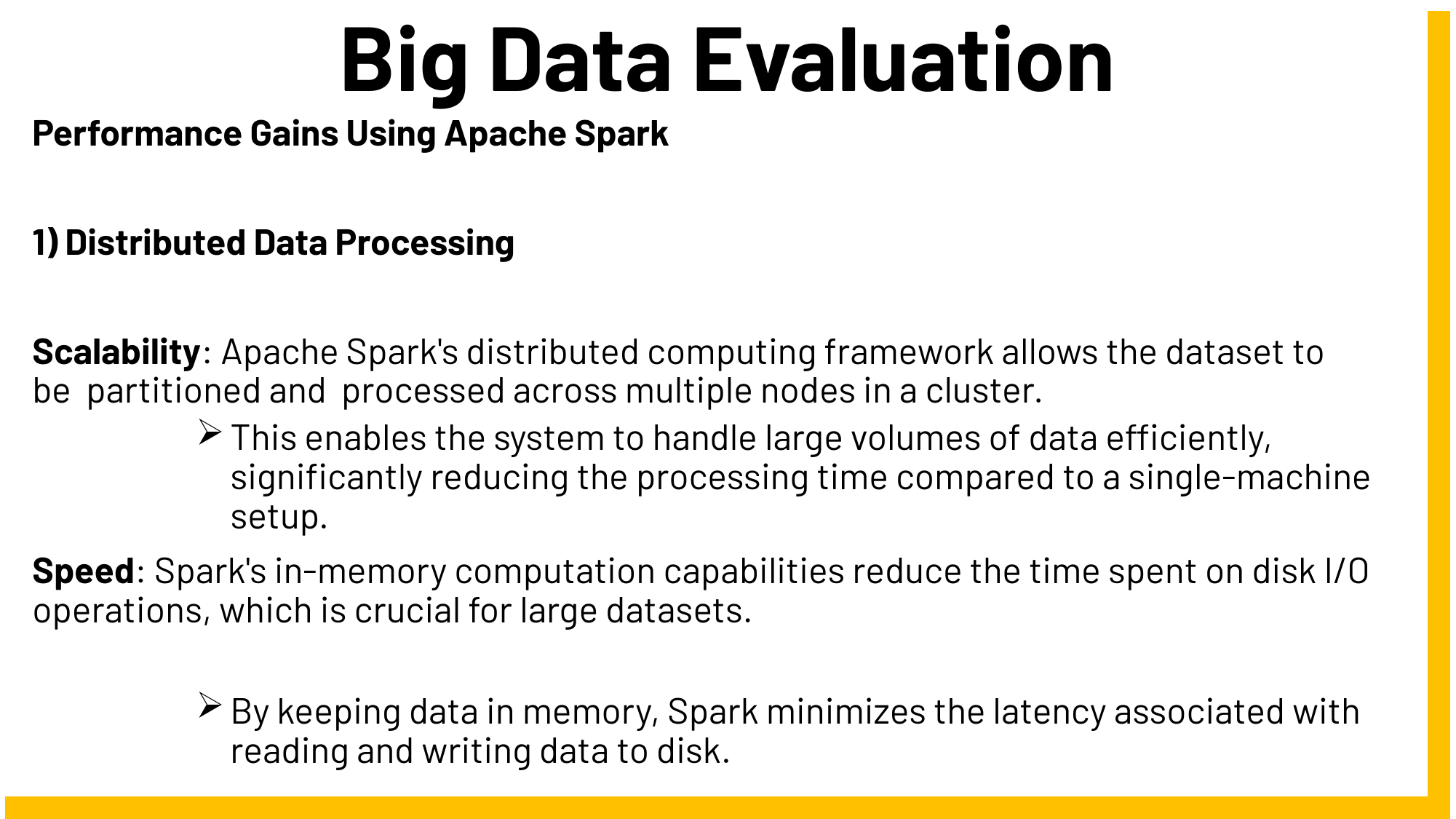

# Big Data Evaluation
Performance Gains Using Apache Spark

1) Distributed Data Processing

Scalability: Apache Spark's distributed computing framework allows the dataset to            be  partitioned and  processed across multiple nodes in a cluster.
This enables the system to handle large volumes of data efficiently, significantly reducing the processing time compared to a single-machine setup.
Speed: Spark's in-memory computation capabilities reduce the time spent on disk I/O operations, which is crucial for large datasets.

By keeping data in memory, Spark minimizes the latency associated with reading and writing data to disk.